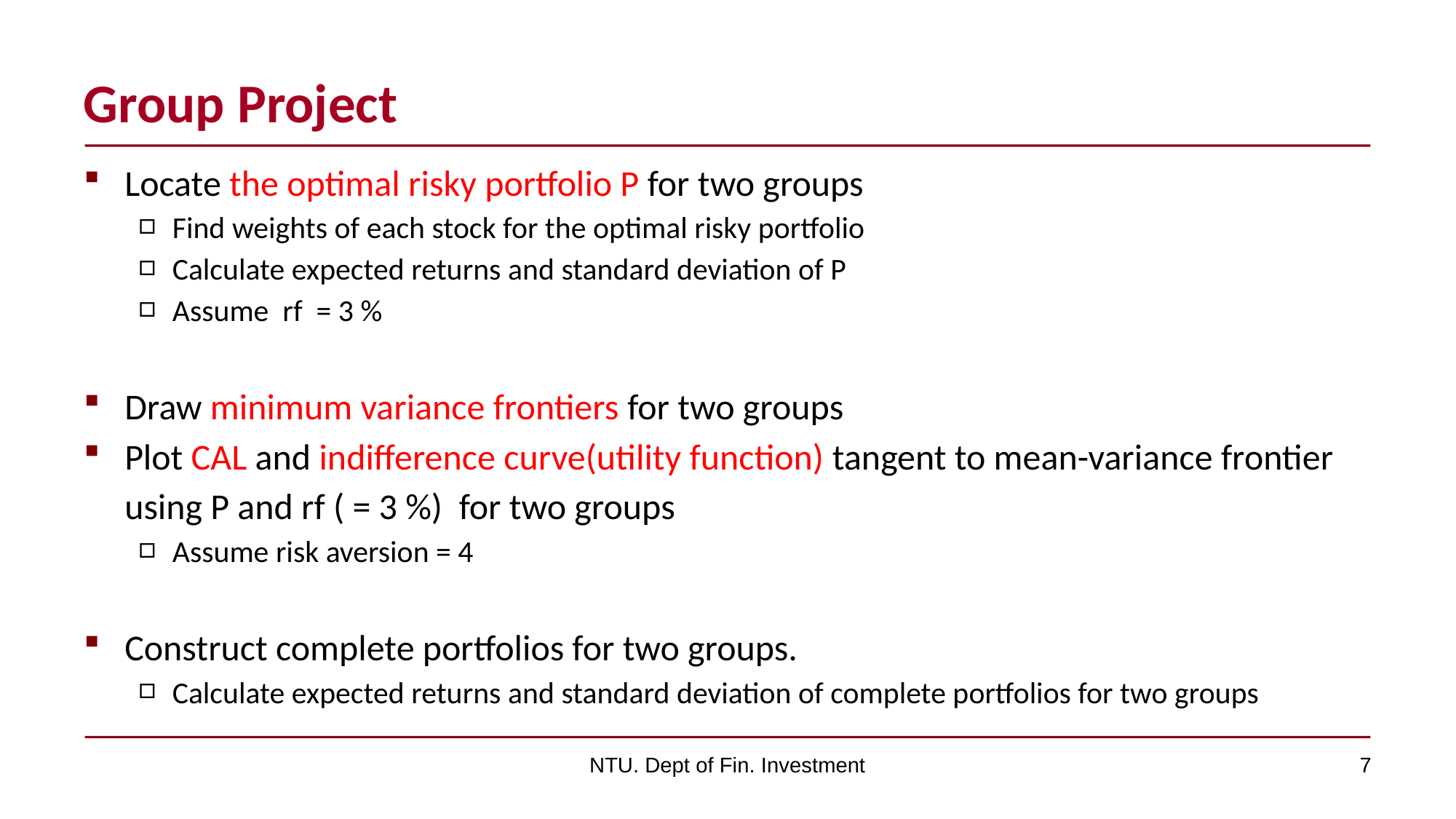

# Group Project
Locate the optimal risky portfolio P for two groups
Find weights of each stock for the optimal risky portfolio
Calculate expected returns and standard deviation of P
Assume  rf  = 3 %

Draw minimum variance frontiers for two groups
Plot CAL and indifference curve(utility function) tangent to mean-variance frontier  using P and rf ( = 3 %)  for two groups
Assume risk aversion = 4

Construct complete portfolios for two groups.
Calculate expected returns and standard deviation of complete portfolios for two groups

NTU. Dept of Fin. Investment
7